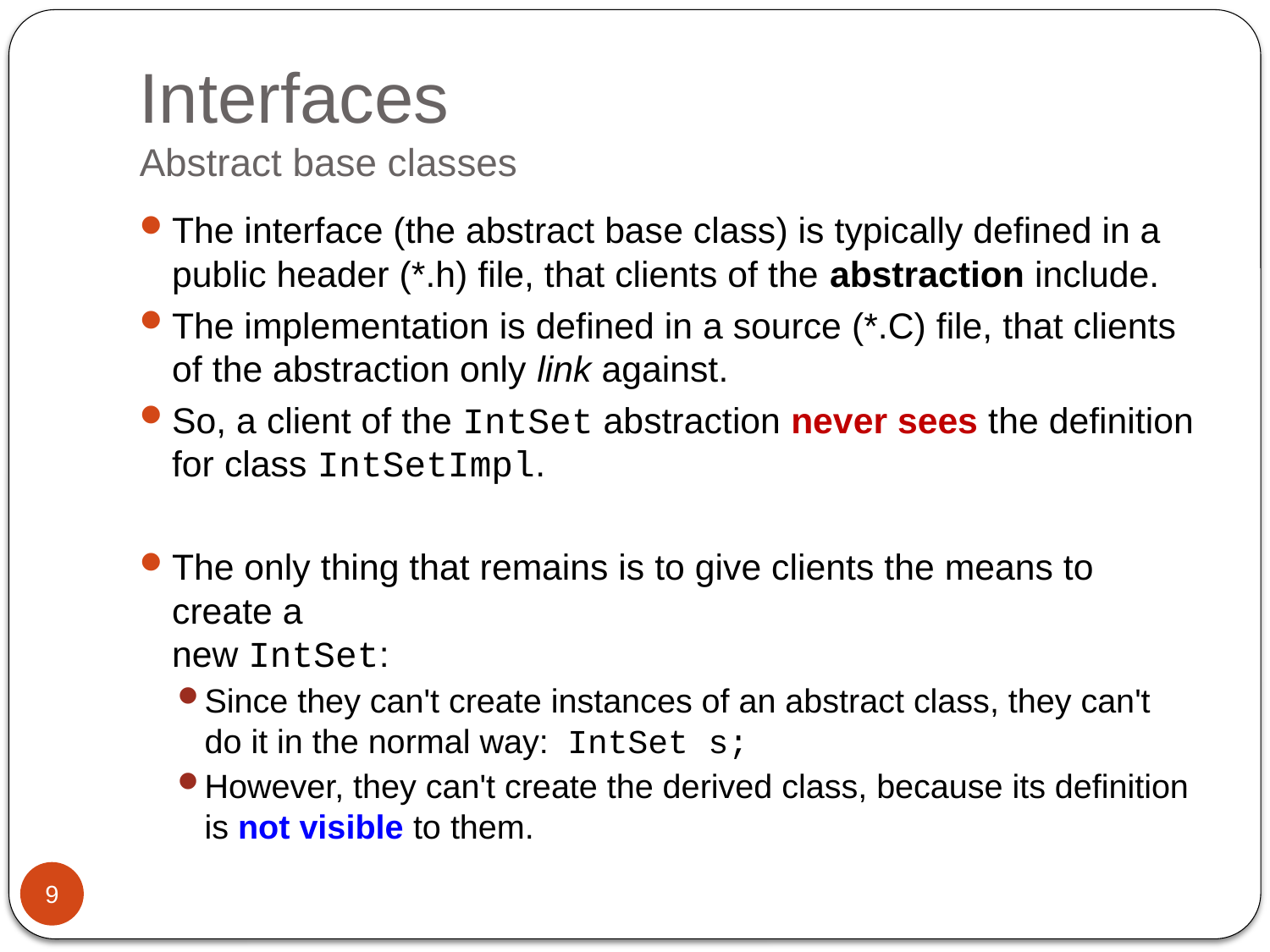

# Interfaces Abstract base classes
The interface (the abstract base class) is typically defined in a
public header (*.h) file, that clients of the abstraction include.
The implementation is defined in a source (*.C) file, that clients of the abstraction only link against.
So, a client of the IntSet abstraction never sees the definition for class IntSetImpl.

The only thing that remains is to give clients the means to create a
new IntSet:
Since they can't create instances of an abstract class, they can't do it in the normal way:  IntSet s;
However, they can't create the derived class, because its definition is not visible to them.
9